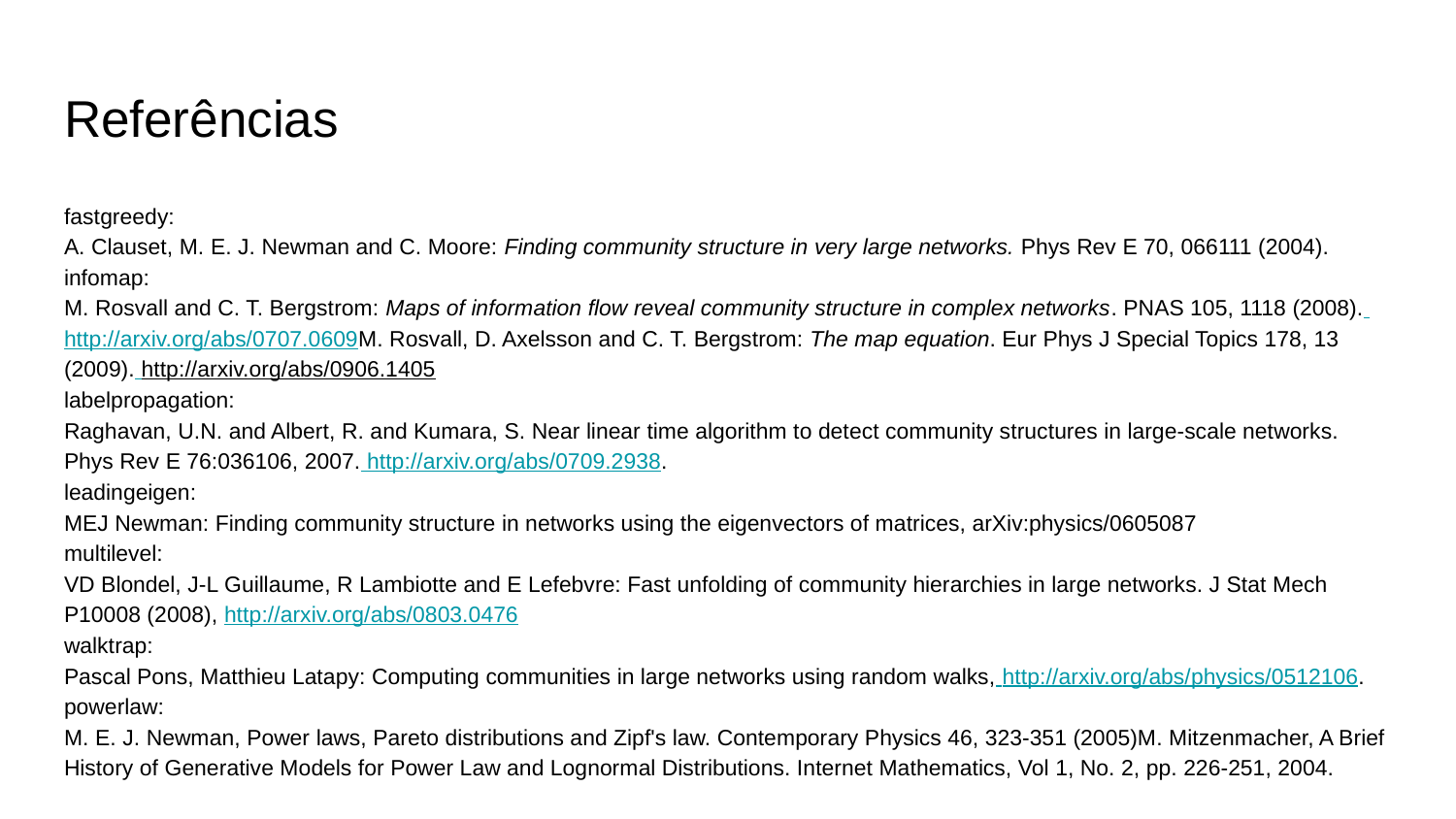

# Referências
fastgreedy:
A. Clauset, M. E. J. Newman and C. Moore: Finding community structure in very large networks. Phys Rev E 70, 066111 (2004).
infomap:
M. Rosvall and C. T. Bergstrom: Maps of information flow reveal community structure in complex networks. PNAS 105, 1118 (2008). http://arxiv.org/abs/0707.0609M. Rosvall, D. Axelsson and C. T. Bergstrom: The map equation. Eur Phys J Special Topics 178, 13 (2009). http://arxiv.org/abs/0906.1405
labelpropagation:
Raghavan, U.N. and Albert, R. and Kumara, S. Near linear time algorithm to detect community structures in large-scale networks. Phys Rev E 76:036106, 2007. http://arxiv.org/abs/0709.2938.
leadingeigen:
MEJ Newman: Finding community structure in networks using the eigenvectors of matrices, arXiv:physics/0605087
multilevel:
VD Blondel, J-L Guillaume, R Lambiotte and E Lefebvre: Fast unfolding of community hierarchies in large networks. J Stat Mech P10008 (2008), http://arxiv.org/abs/0803.0476
walktrap:
Pascal Pons, Matthieu Latapy: Computing communities in large networks using random walks, http://arxiv.org/abs/physics/0512106.
powerlaw:
M. E. J. Newman, Power laws, Pareto distributions and Zipf's law. Contemporary Physics 46, 323-351 (2005)M. Mitzenmacher, A Brief History of Generative Models for Power Law and Lognormal Distributions. Internet Mathematics, Vol 1, No. 2, pp. 226-251, 2004.